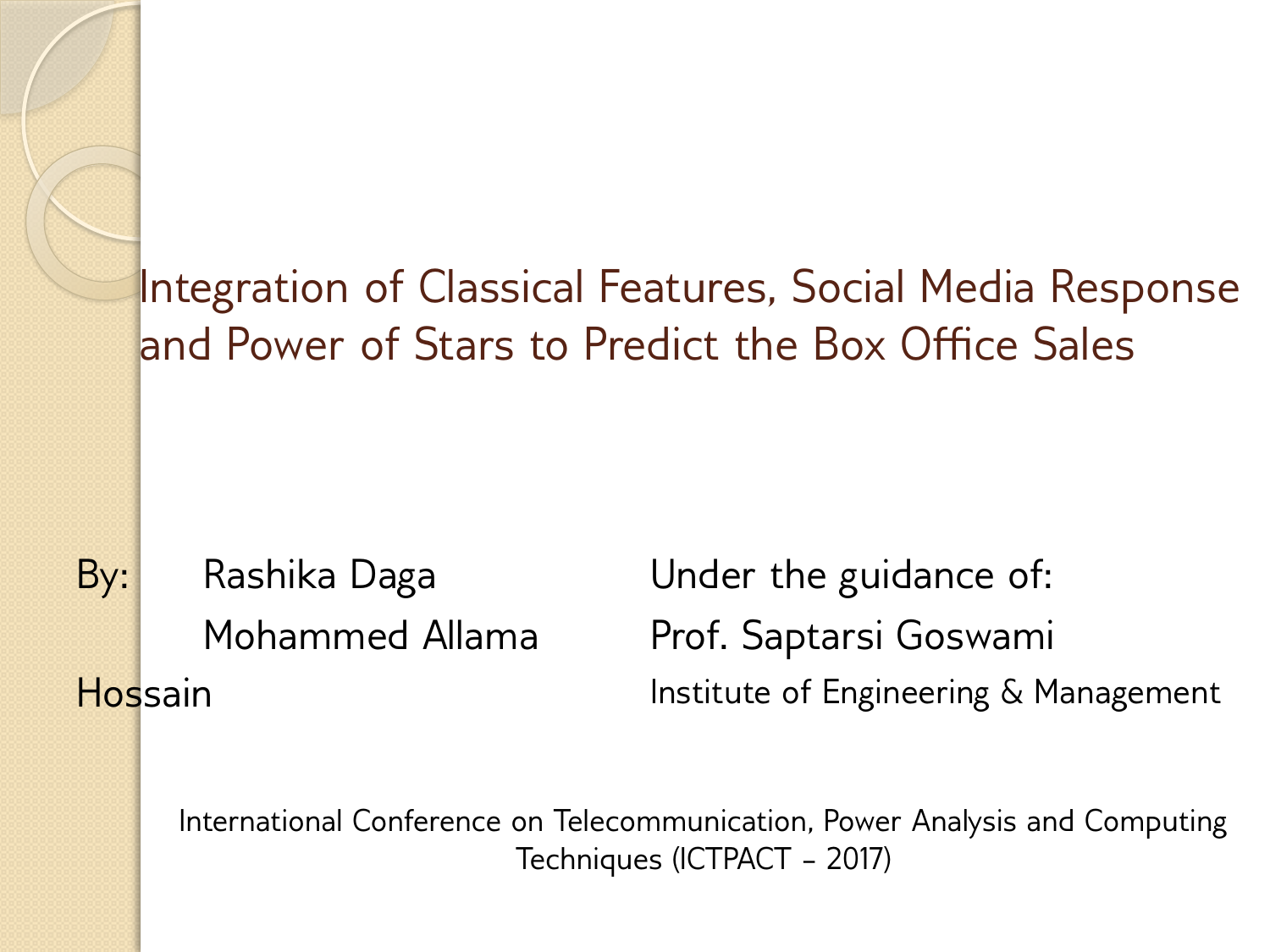

# Integration of Classical Features, Social Media Response and Power of Stars to Predict the Box Office Sales
By:	Rashika Daga
	Mohammed Allama 	Hossain
Under the guidance of:
Prof. Saptarsi Goswami
Institute of Engineering & Management
International Conference on Telecommunication, Power Analysis and Computing Techniques (ICTPACT – 2017)